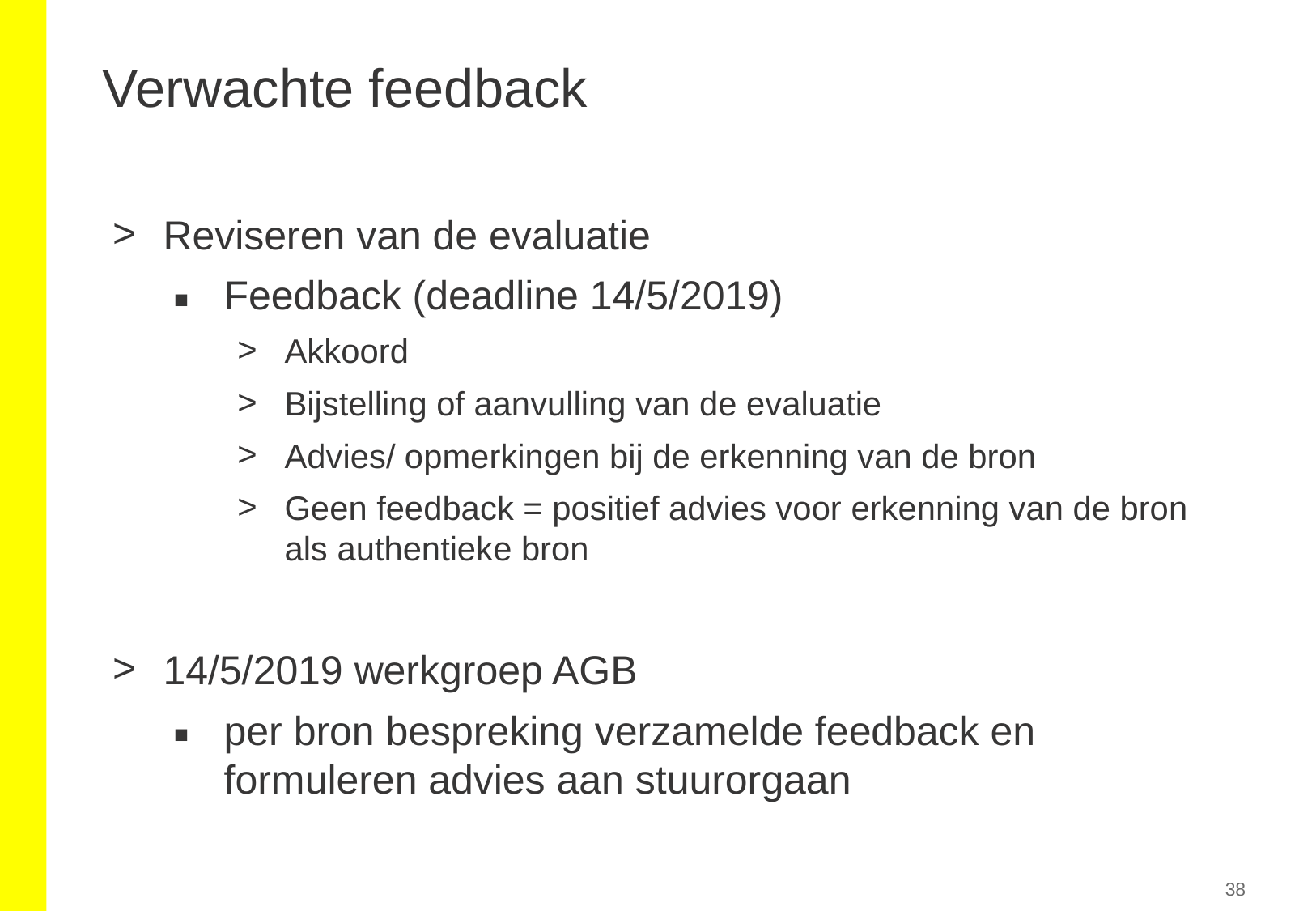

# Verwachte feedback
Reviseren van de evaluatie
Feedback (deadline 14/5/2019)
Akkoord
Bijstelling of aanvulling van de evaluatie
Advies/ opmerkingen bij de erkenning van de bron
Geen feedback = positief advies voor erkenning van de bron als authentieke bron

14/5/2019 werkgroep AGB
per bron bespreking verzamelde feedback en formuleren advies aan stuurorgaan

38